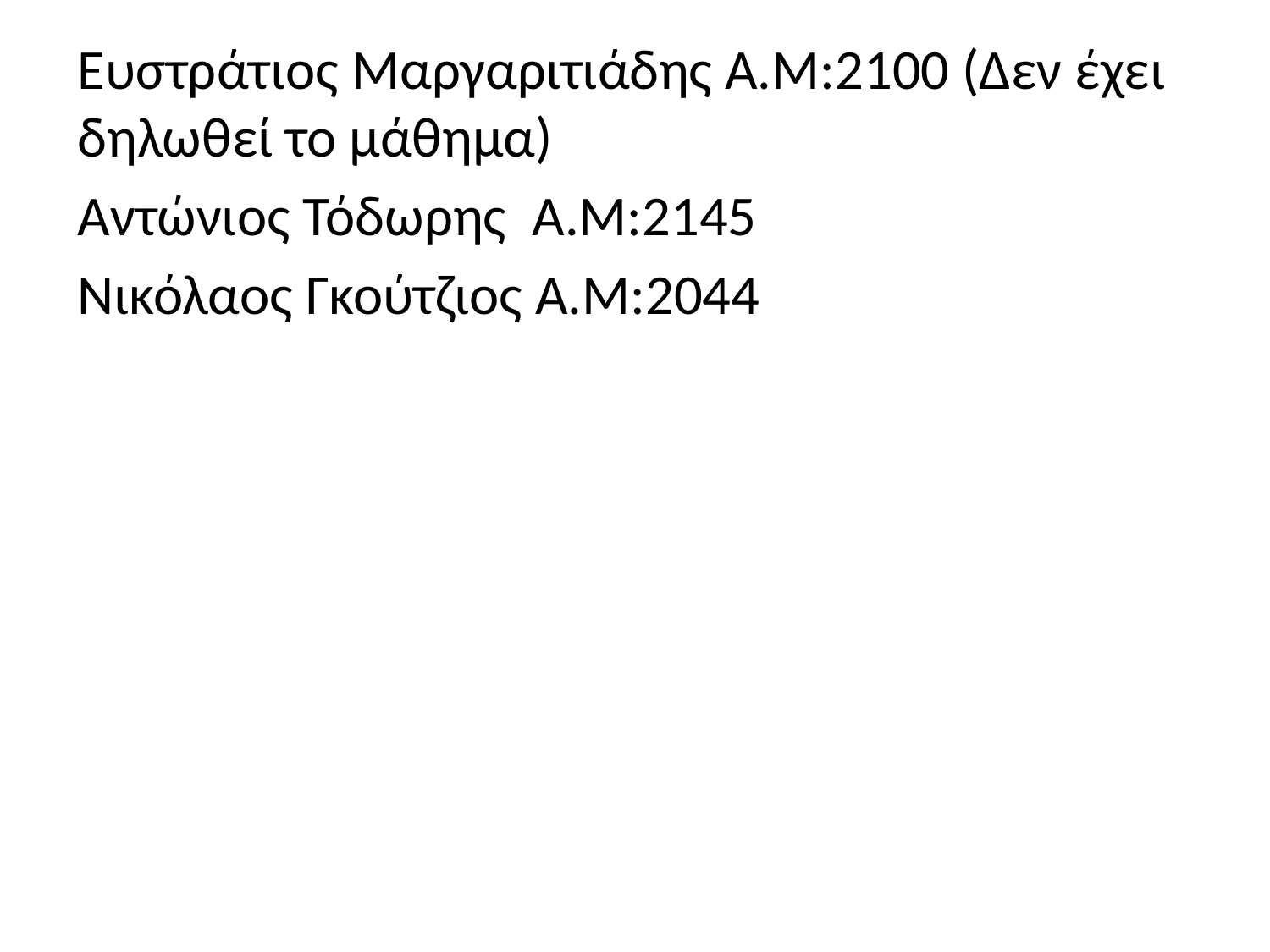

Ευστράτιος Μαργαριτιάδης Α.Μ:2100 (Δεν έχει δηλωθεί το μάθημα)
Αντώνιος Τόδωρης  Α.Μ:2145
Νικόλαος Γκούτζιος Α.Μ:2044